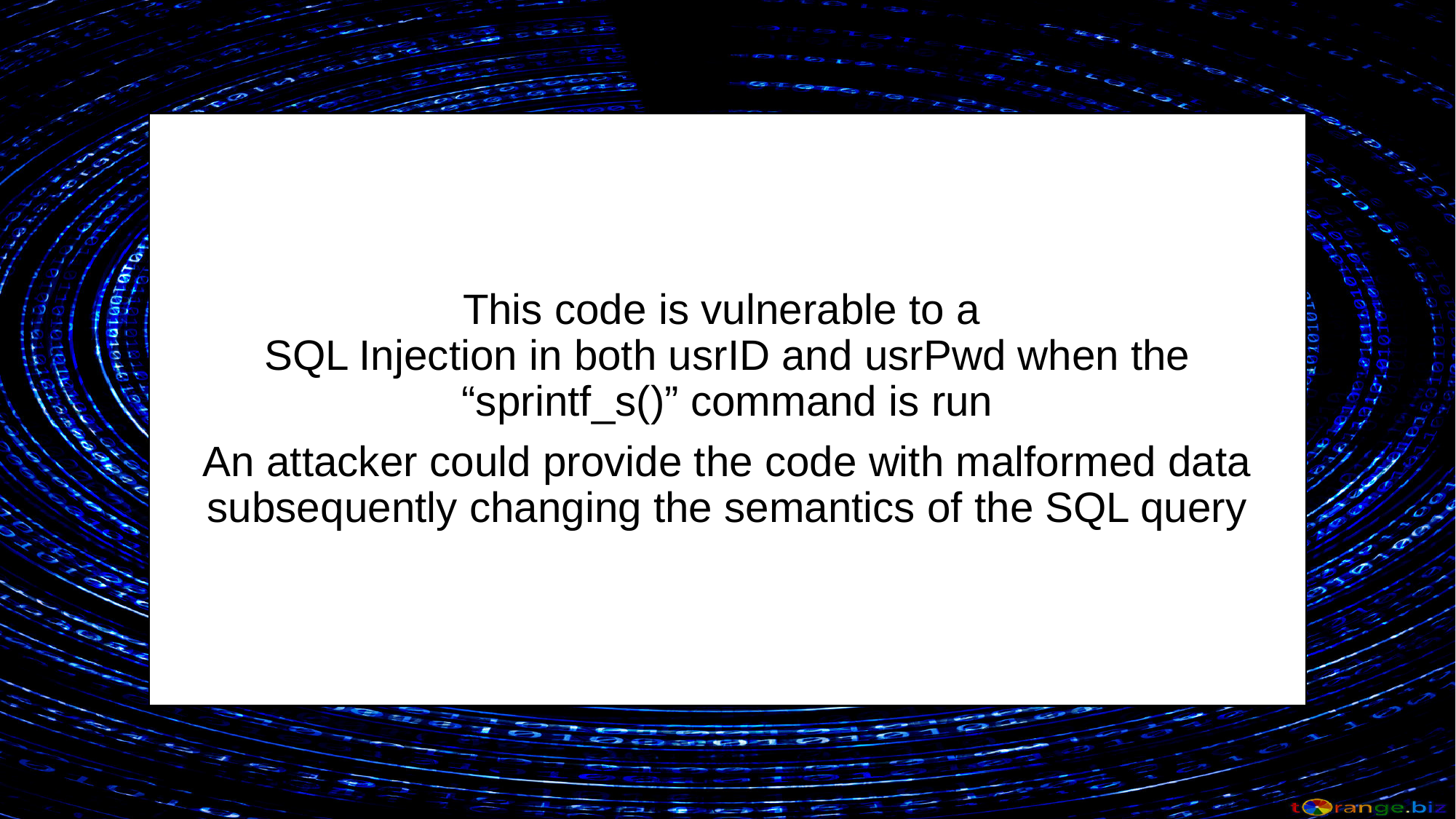

void main () {
	// usrID and usrPwd provided by user
	sprintf_s(“update Users set pwd=‘%s’ where
		         uid=‘%s’”, usrPwd, usrID);
	return 0;
}
This code is vulnerable to a
SQL Injection in both usrID and usrPwd when the “sprintf_s()” command is run
An attacker could provide the code with malformed data subsequently changing the semantics of the SQL query